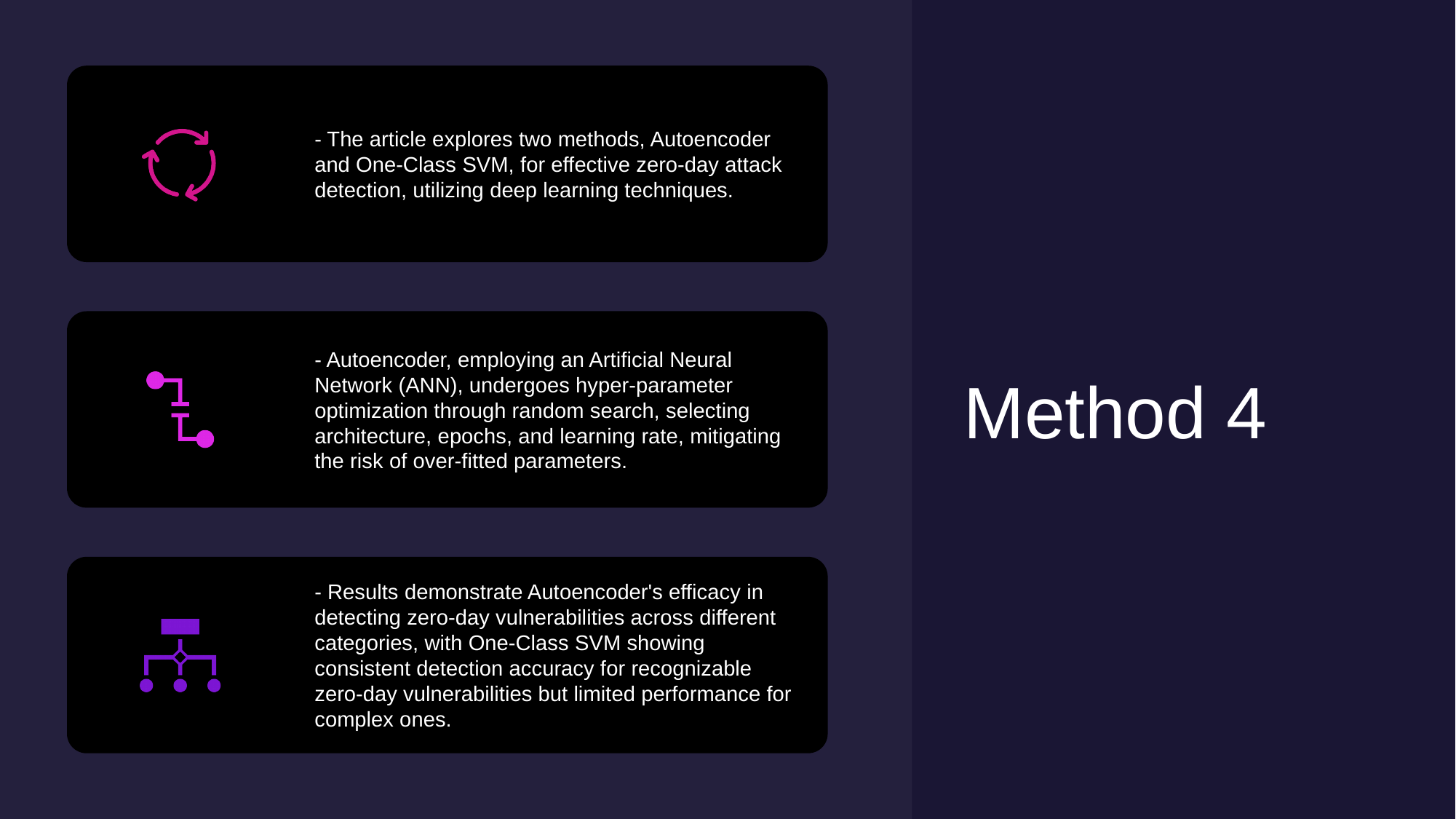

- The article explores two methods, Autoencoder and One-Class SVM, for effective zero-day attack detection, utilizing deep learning techniques.
- Autoencoder, employing an Artificial Neural Network (ANN), undergoes hyper-parameter optimization through random search, selecting architecture, epochs, and learning rate, mitigating the risk of over-fitted parameters.
- Results demonstrate Autoencoder's efficacy in detecting zero-day vulnerabilities across different categories, with One-Class SVM showing consistent detection accuracy for recognizable zero-day vulnerabilities but limited performance for complex ones.
# Method 4